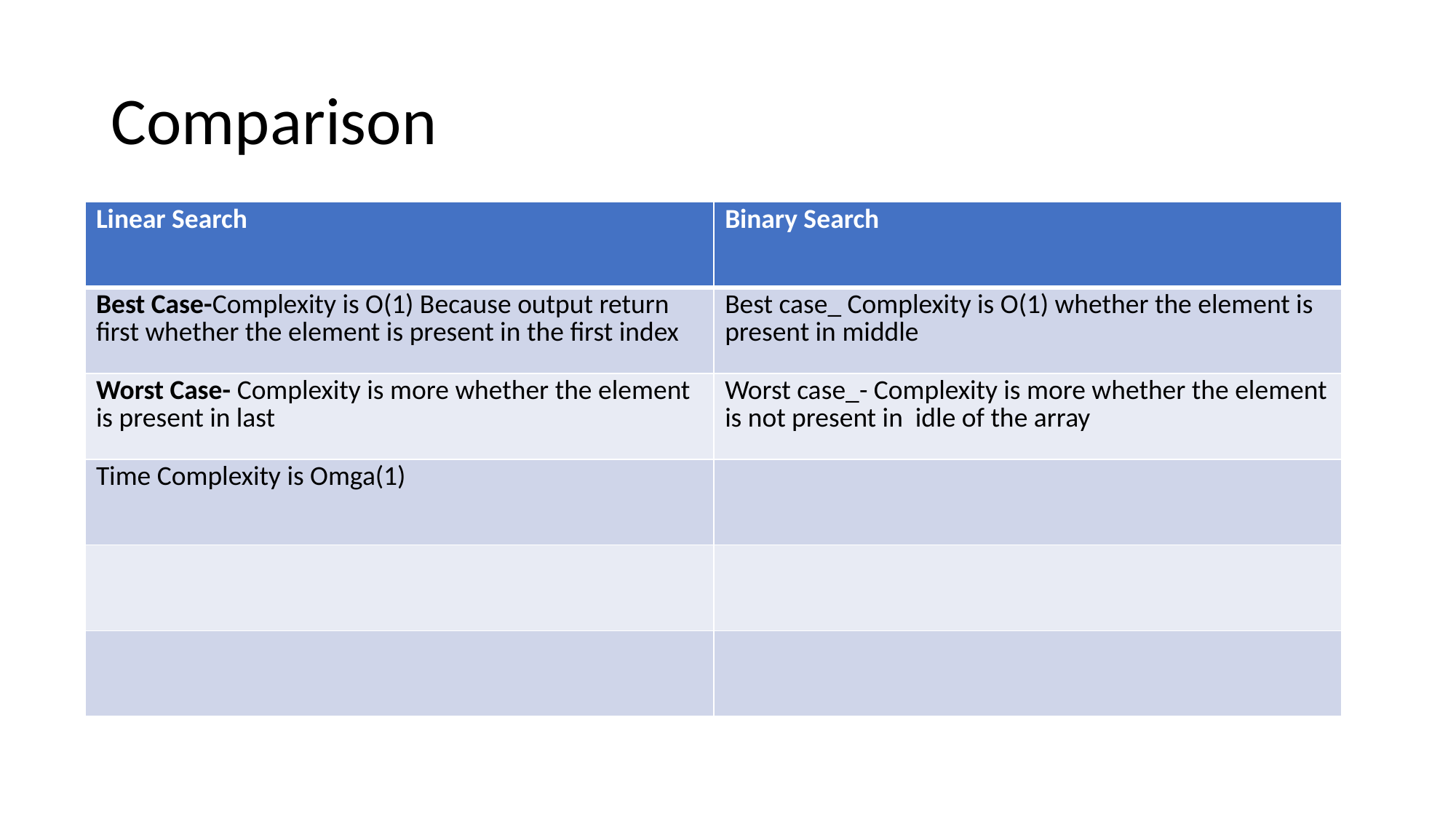

# Comparison
| Linear Search | Binary Search |
| --- | --- |
| Best Case-Complexity is O(1) Because output return first whether the element is present in the first index | Best case\_ Complexity is O(1) whether the element is present in middle |
| Worst Case- Complexity is more whether the element is present in last | Worst case\_- Complexity is more whether the element is not present in idle of the array |
| Time Complexity is Omga(1) |  |
|  |  |
|  |  |